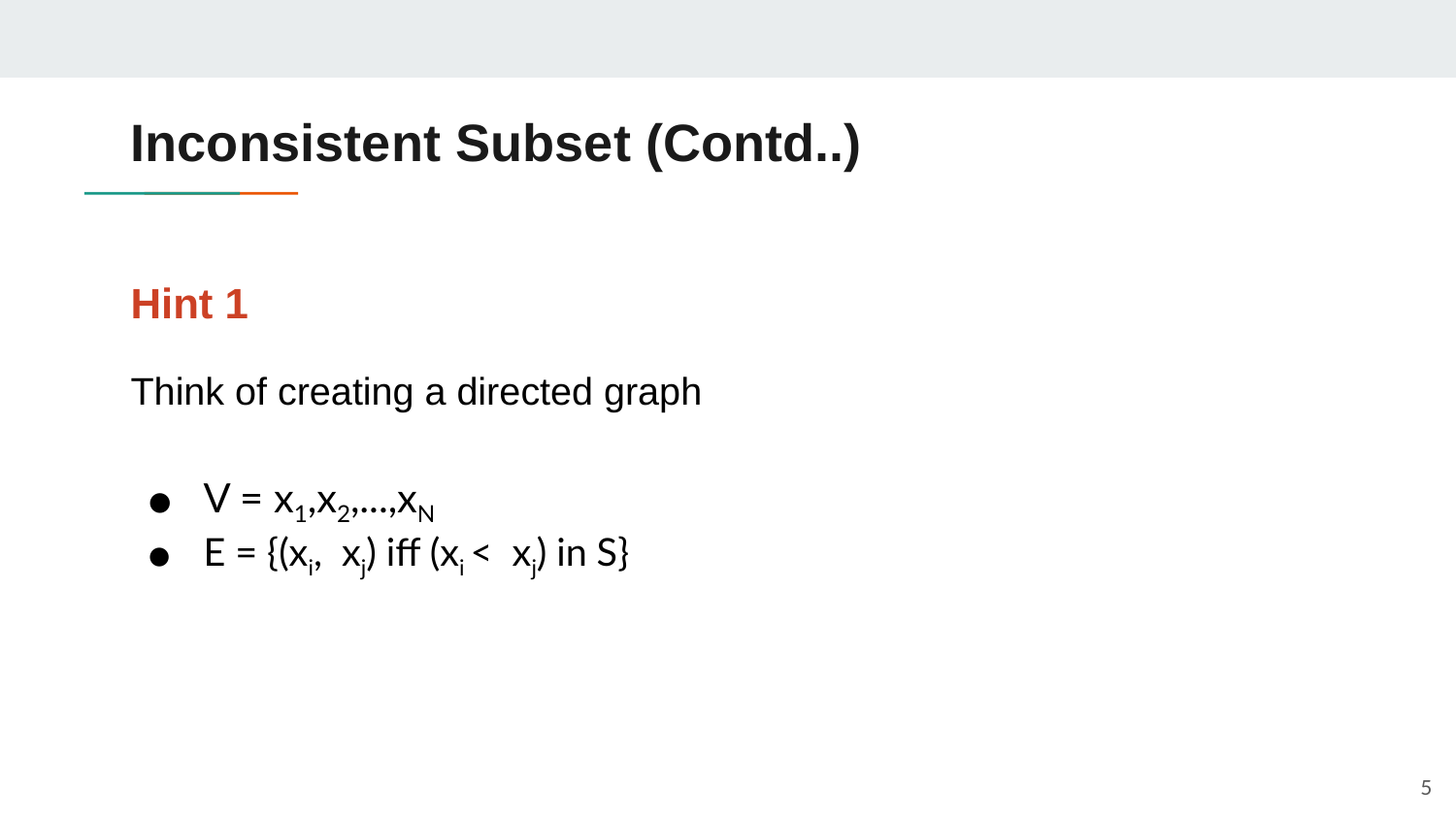

# Inconsistent Subset (Contd..)

Hint 1
Think of creating a directed graph
V = x1,x2,...,xN
E = {(xi,  xj) iff (xi <  xj) in S}
5